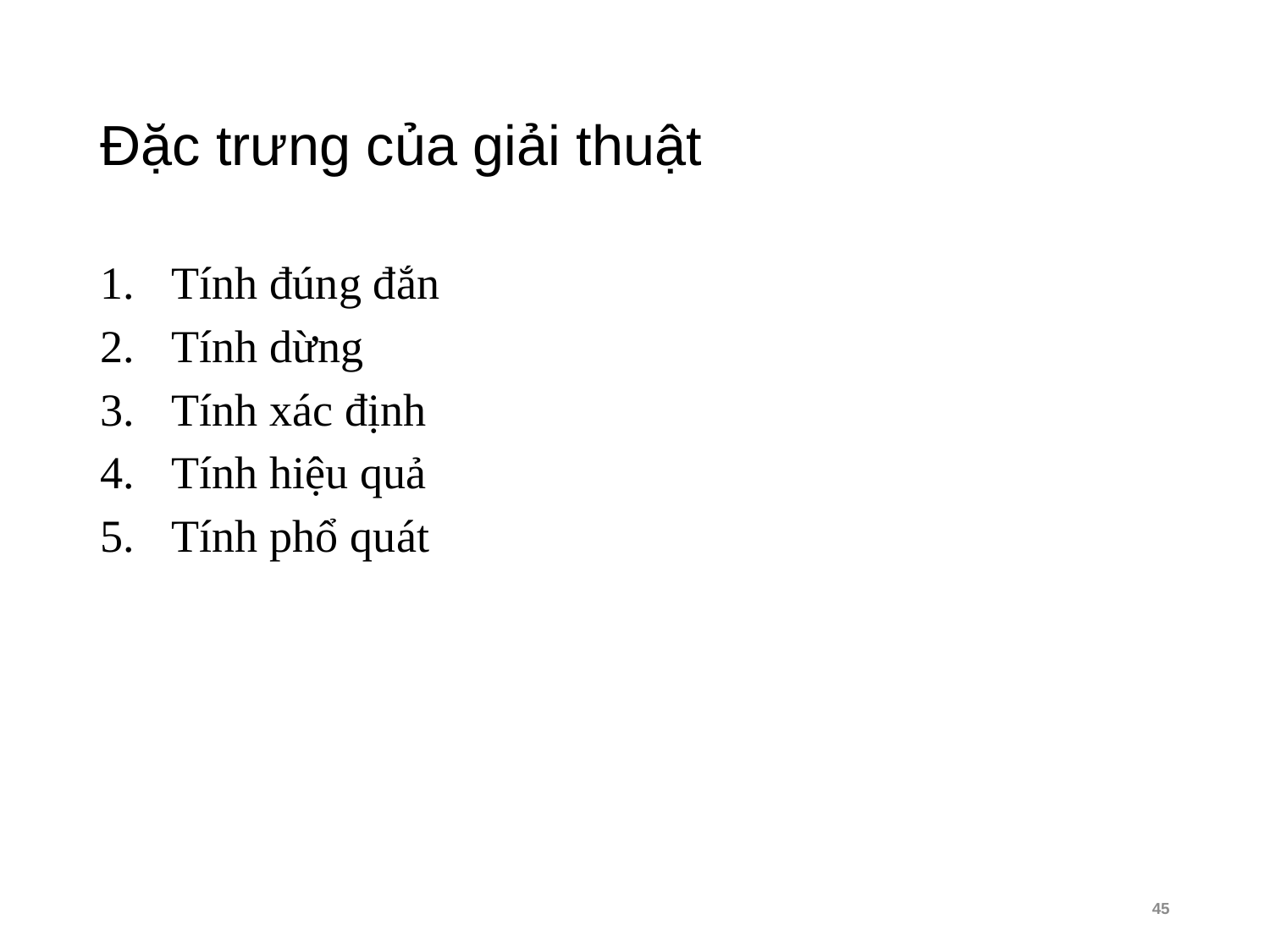

# Đặc trưng của giải thuật
Tính đúng đắn
Tính dừng
Tính xác định
Tính hiệu quả
Tính phổ quát
45